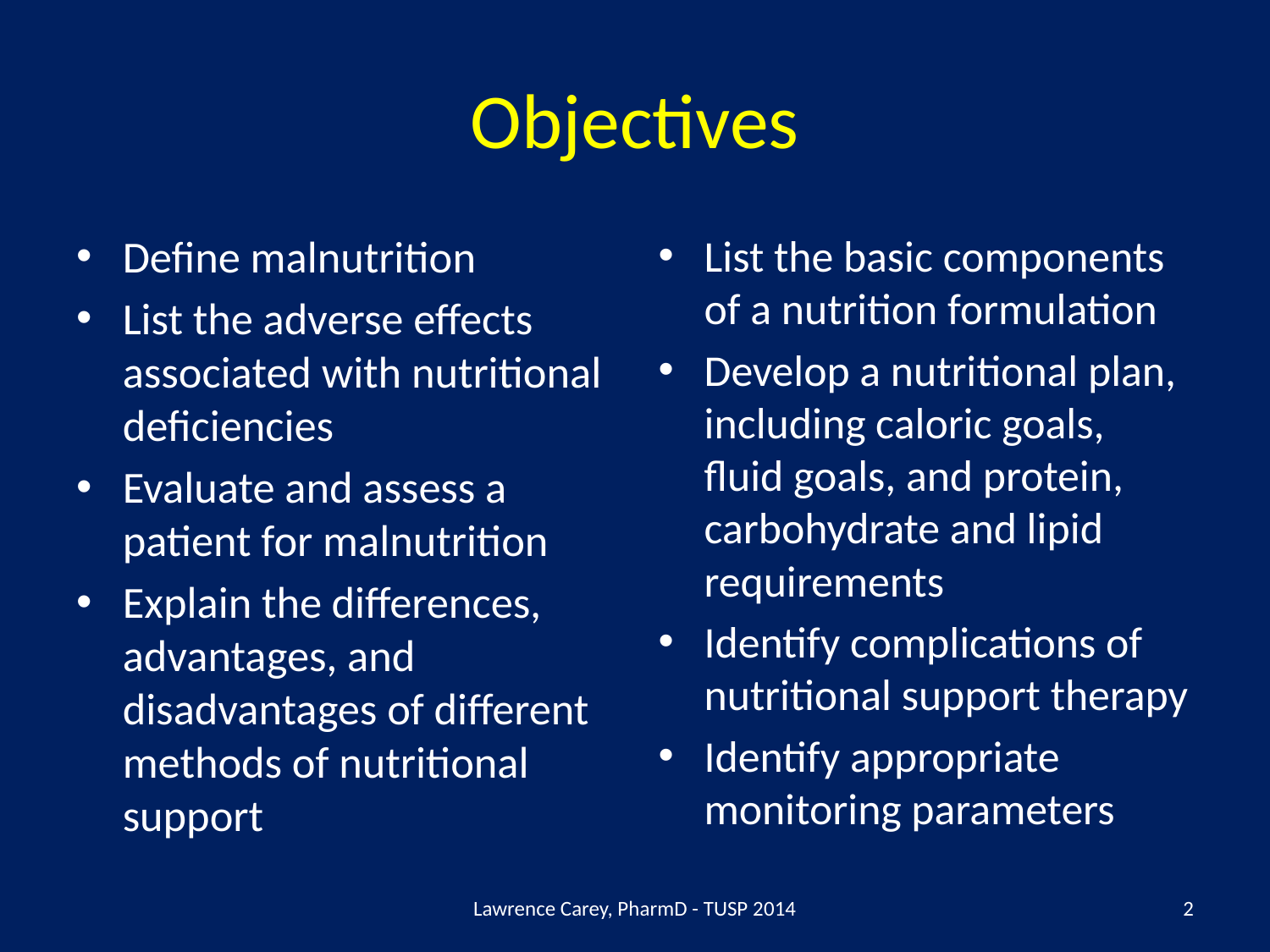

# Objectives
Define malnutrition
List the adverse effects associated with nutritional deficiencies
Evaluate and assess a patient for malnutrition
Explain the differences, advantages, and disadvantages of different methods of nutritional support

List the basic components of a nutrition formulation
Develop a nutritional plan, including caloric goals, fluid goals, and protein, carbohydrate and lipid requirements
Identify complications of nutritional support therapy
Identify appropriate monitoring parameters

Lawrence Carey, PharmD - TUSP 2014
2